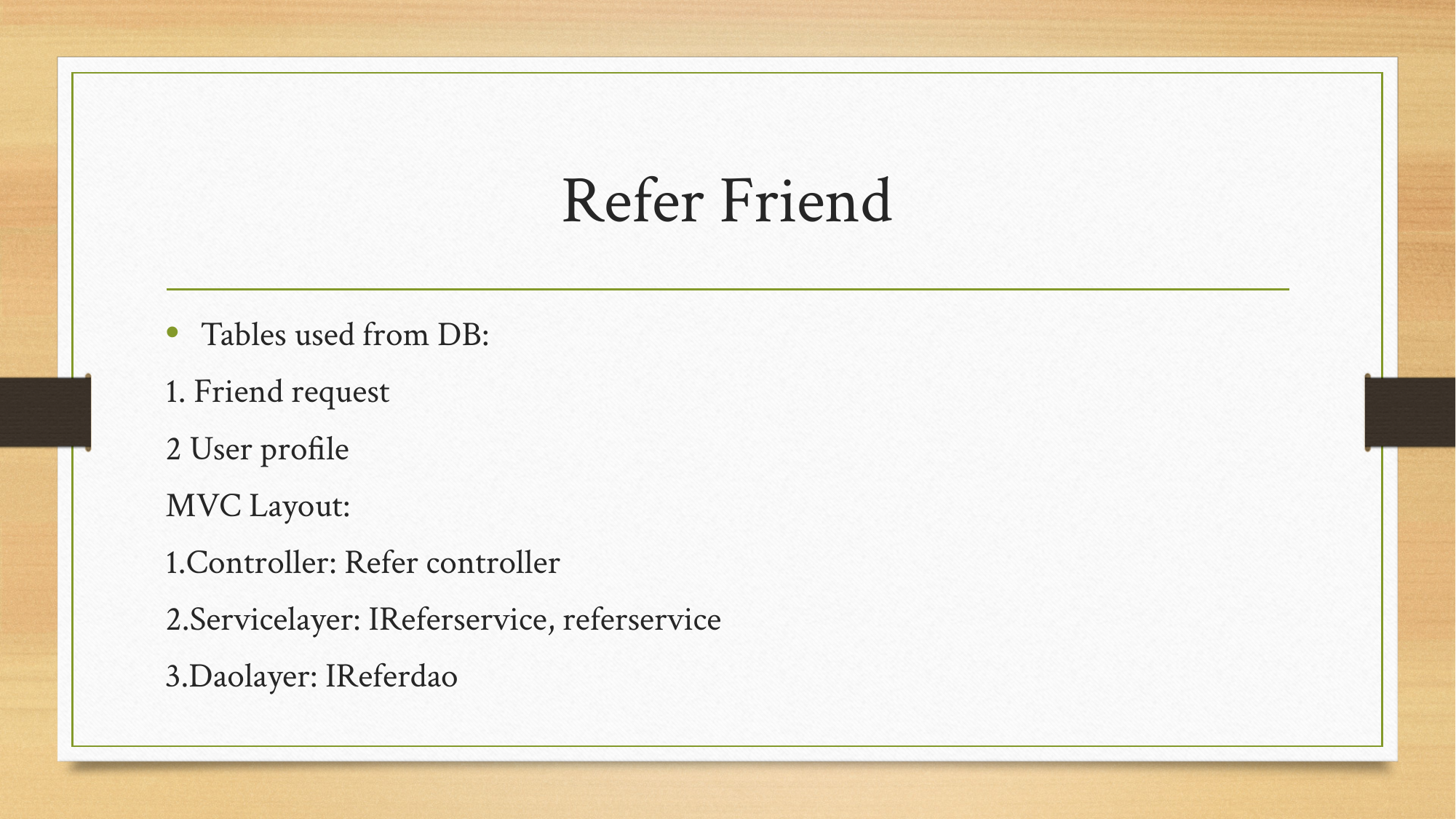

# Refer Friend
Tables used from DB:
1. Friend request
2 User profile
MVC Layout:
1.Controller: Refer controller
2.Servicelayer: IReferservice, referservice
3.Daolayer: IReferdao